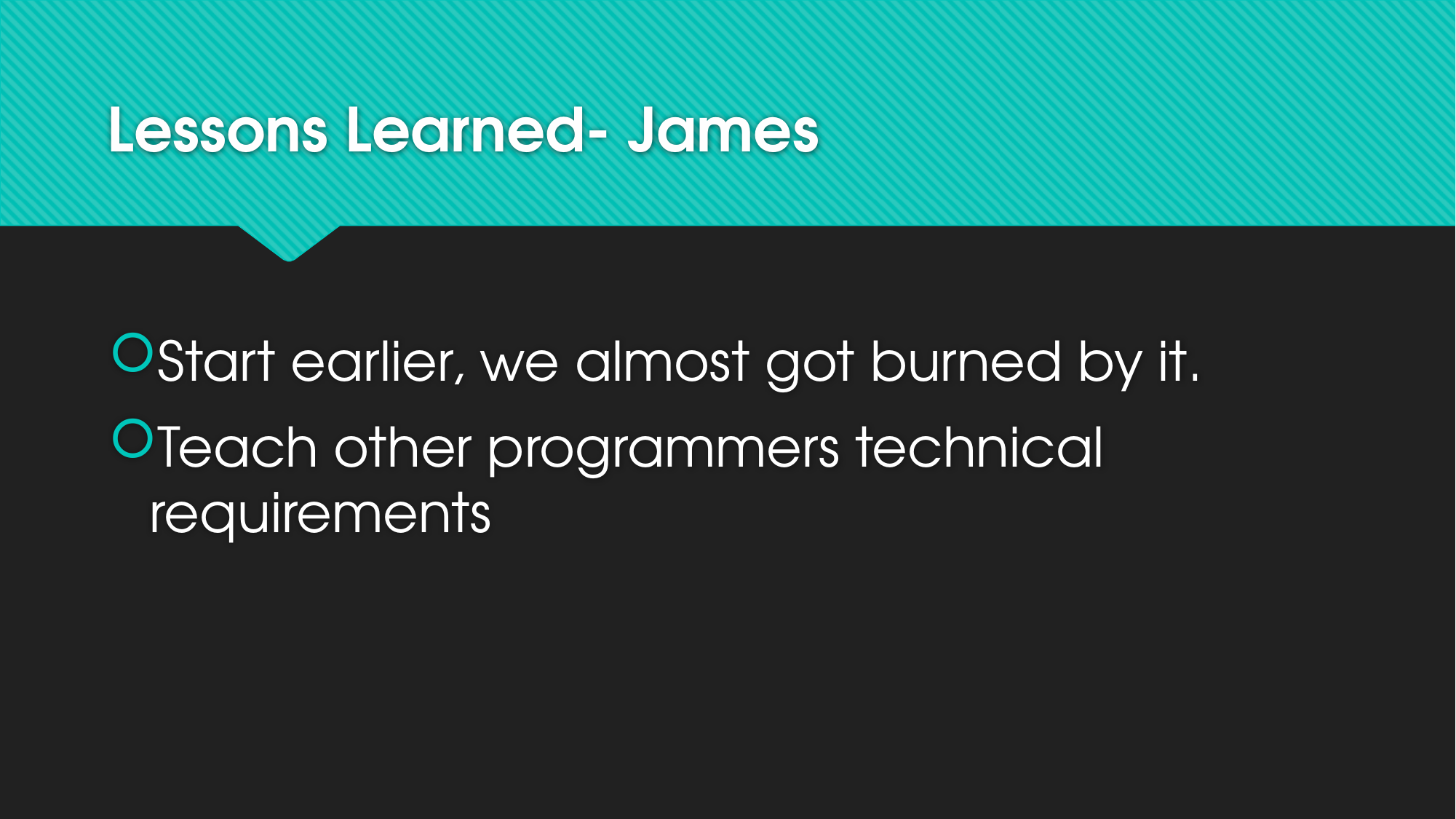

# Lessons Learned- James
Start earlier, we almost got burned by it.
Teach other programmers technical requirements